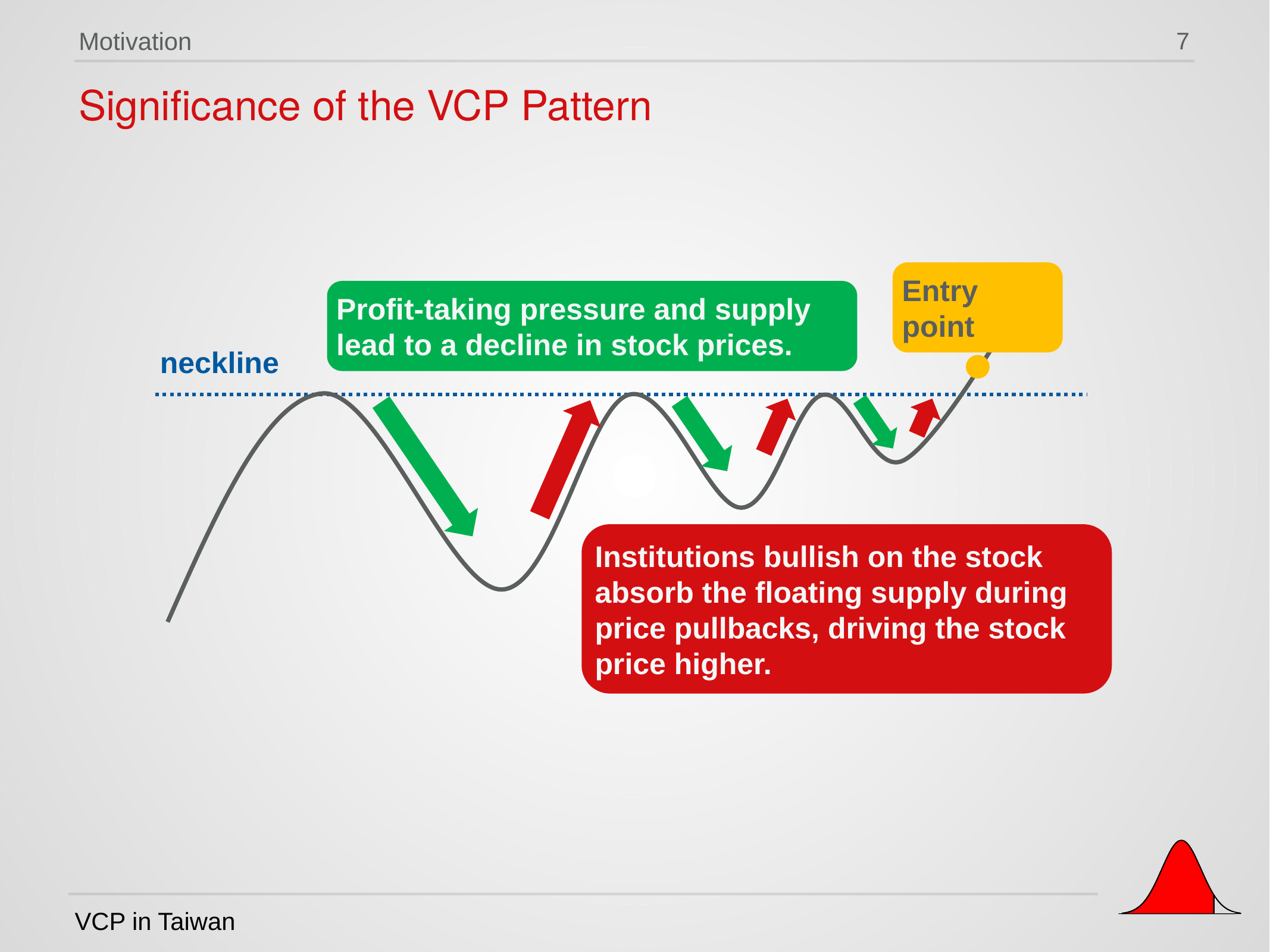

Motivation

7
Significance of the VCP Pattern
Profit-taking pressure and supply lead to a decline in stock prices.
Entry point

neckline

Institutions bullish on the stock absorb the floating supply during price pullbacks, driving the stock price higher.
VCP in Taiwan